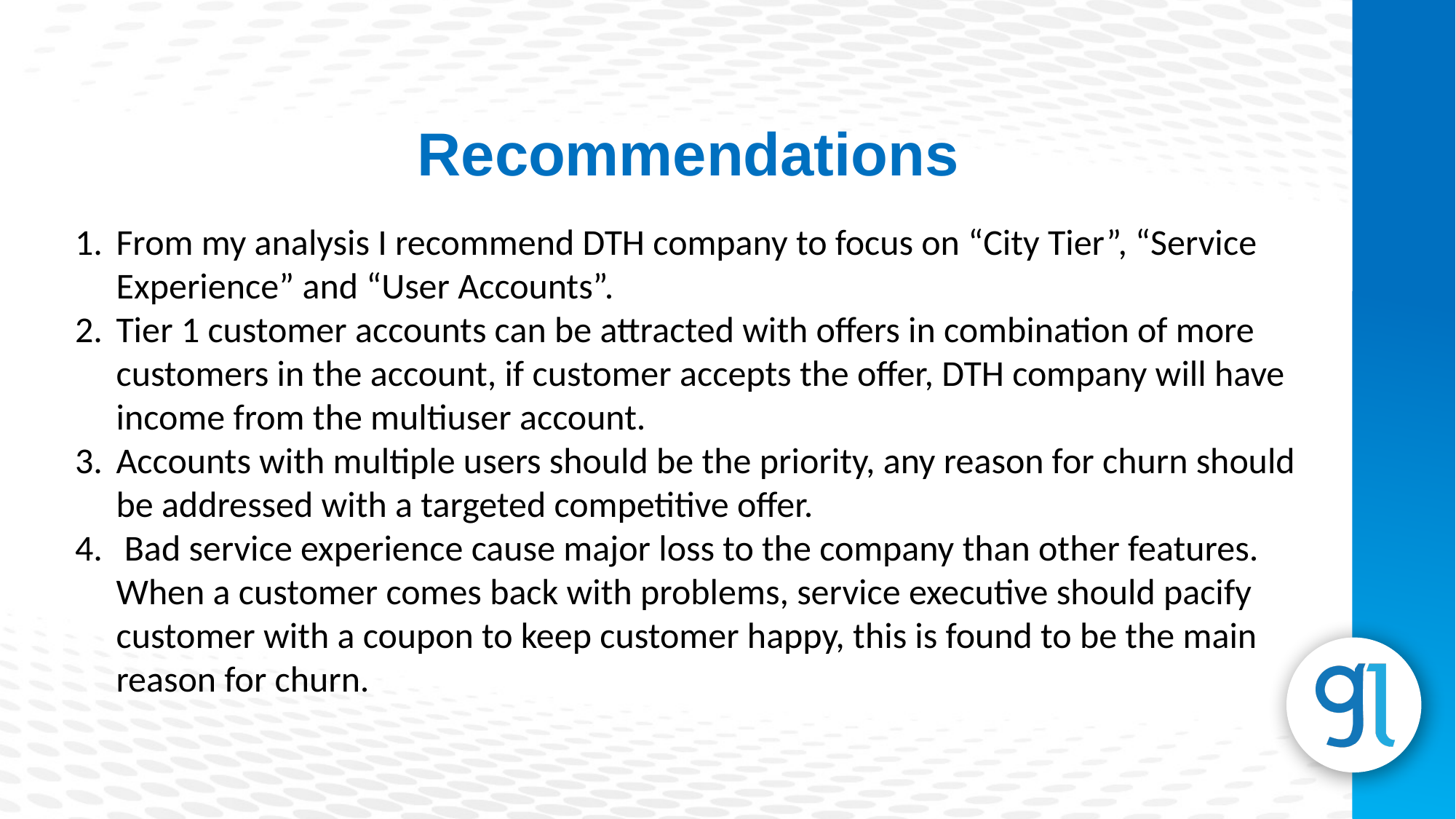

Recommendations
From my analysis I recommend DTH company to focus on “City Tier”, “Service Experience” and “User Accounts”.
Tier 1 customer accounts can be attracted with offers in combination of more customers in the account, if customer accepts the offer, DTH company will have income from the multiuser account.
Accounts with multiple users should be the priority, any reason for churn should be addressed with a targeted competitive offer.
 Bad service experience cause major loss to the company than other features. When a customer comes back with problems, service executive should pacify customer with a coupon to keep customer happy, this is found to be the main reason for churn.